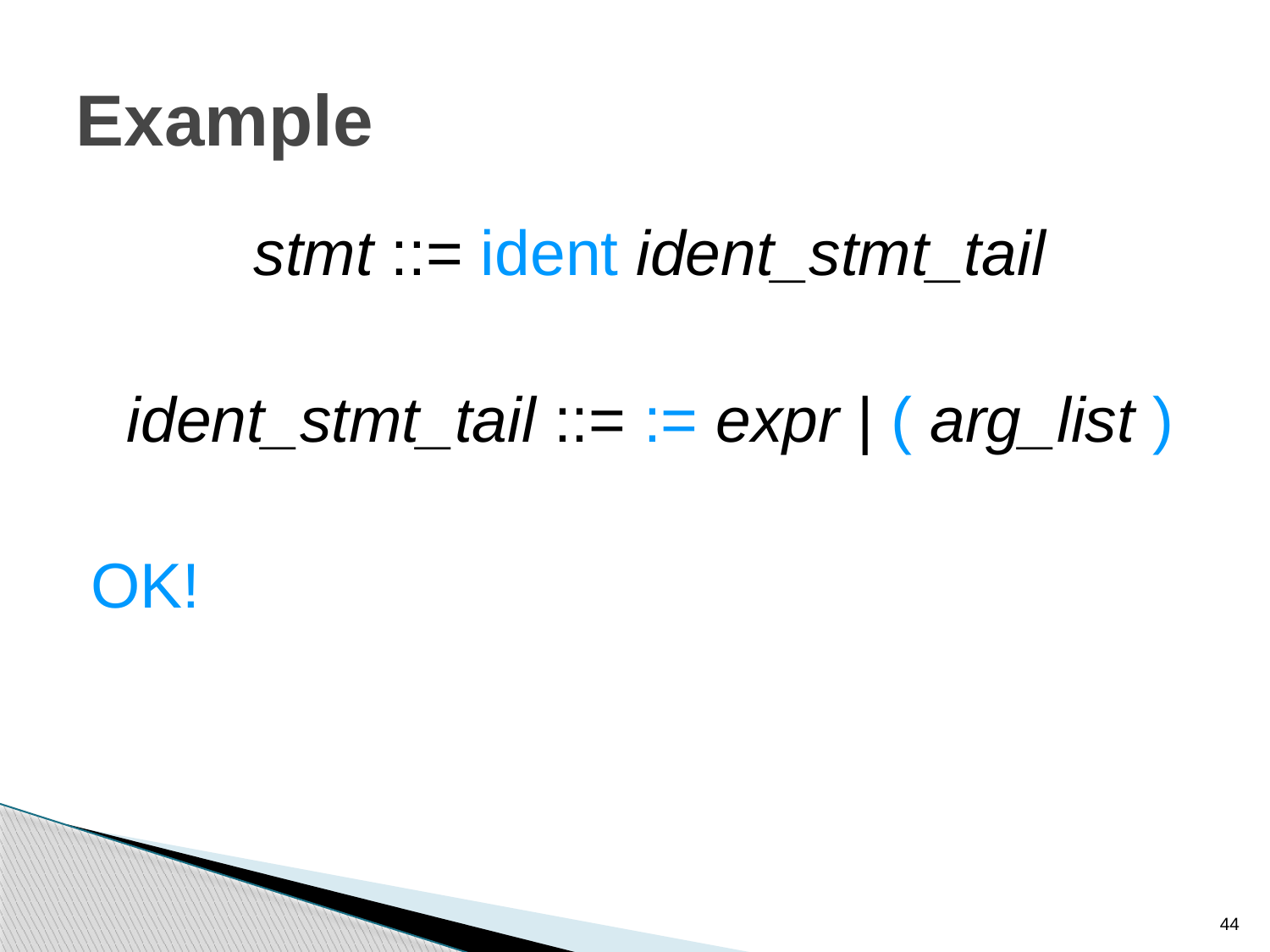

# Example
		stmt ::= ident ident_stmt_tail

	ident_stmt_tail ::= := expr | ( arg_list )

OK!

44